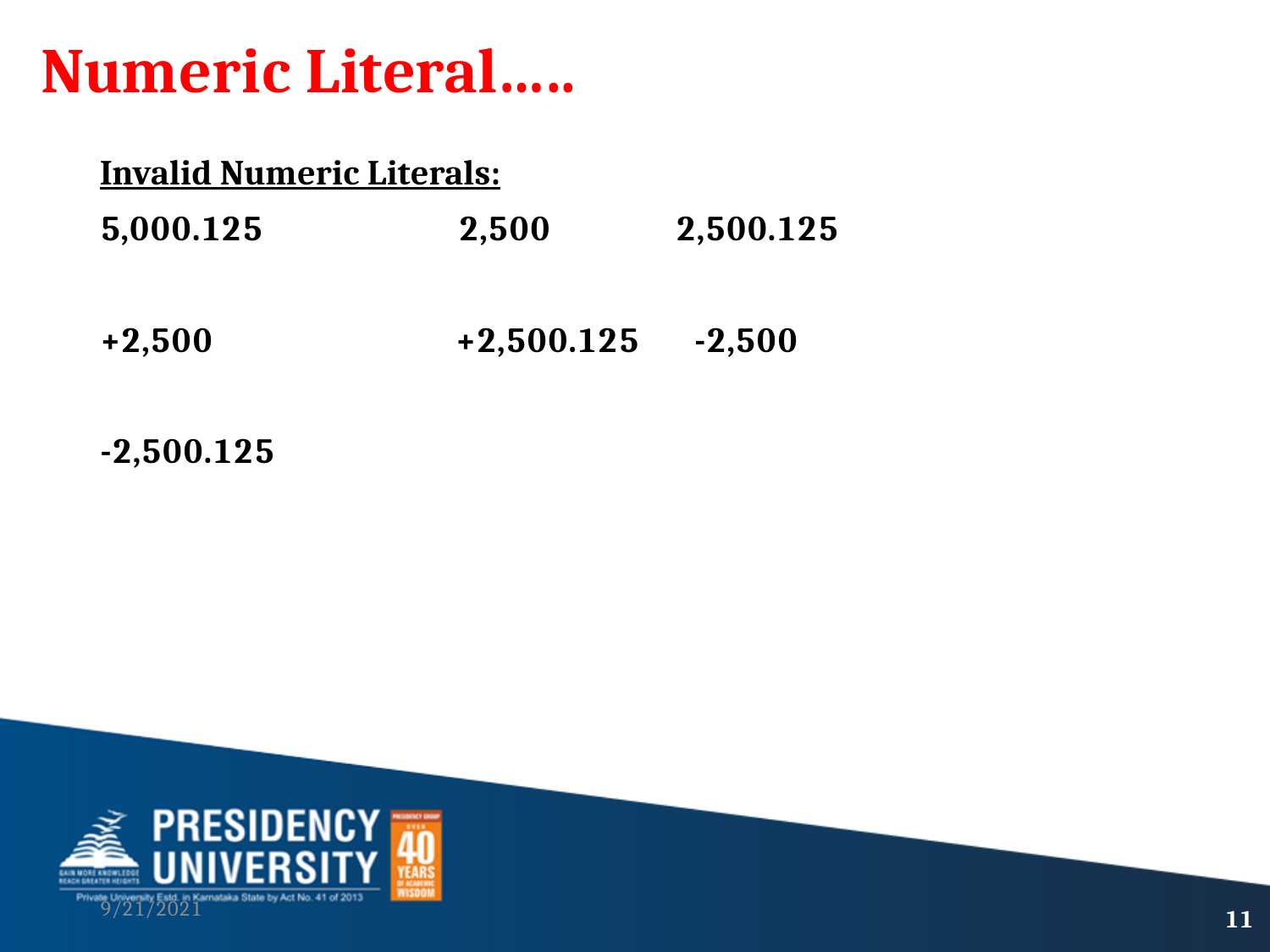

# Numeric Literal…..
Invalid Numeric Literals:
5,000.125                         2,500                2,500.125

+2,500                               +2,500.125       -2,500

-2,500.125

9/21/2021
11